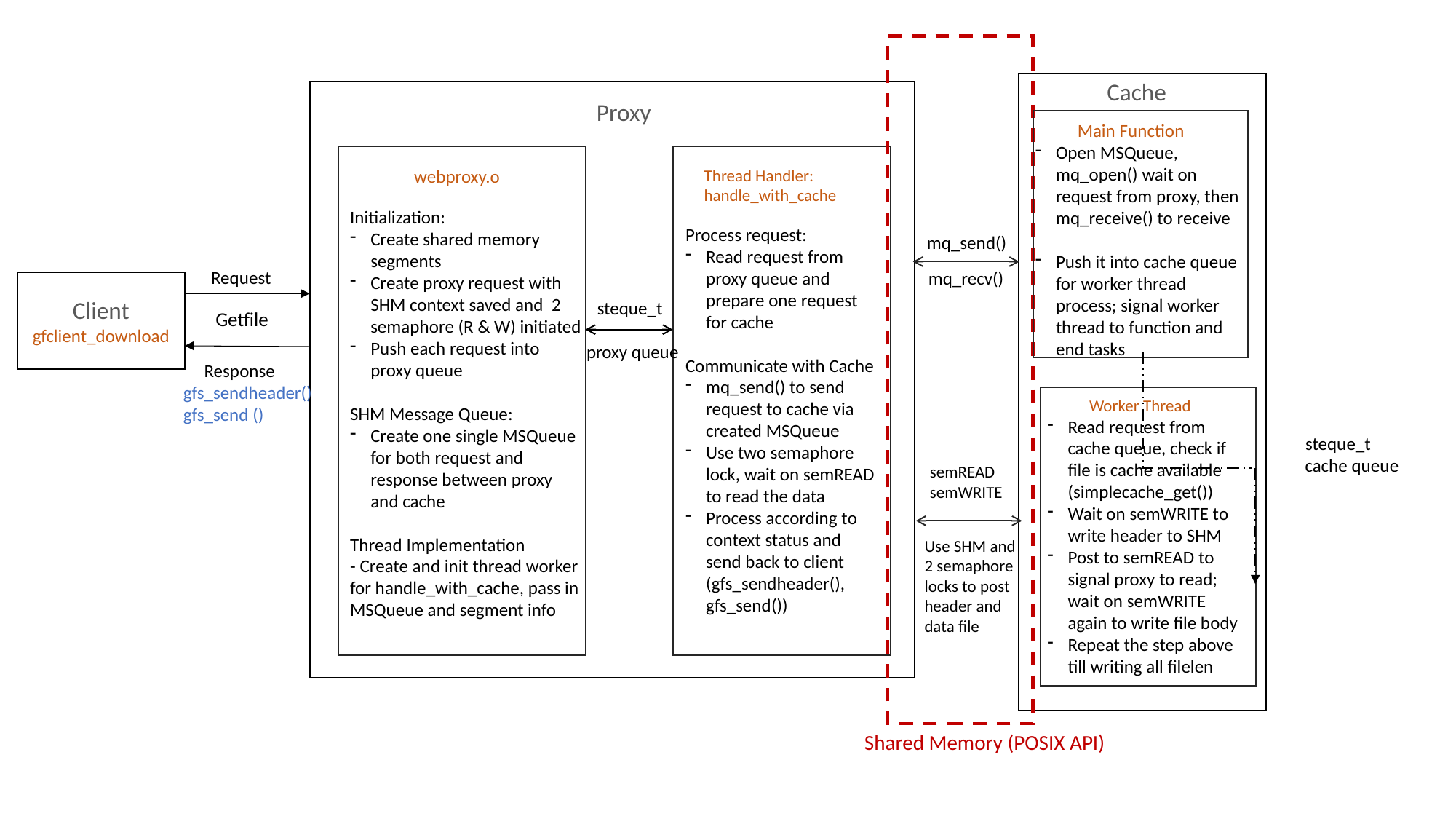

Cache

Proxy

           Main Function
Open MSQueue, mq_open() wait on request from proxy, then mq_receive() to receive

Push it into cache queue for worker thread process; signal worker thread to function and end tasks

webproxy.o
Thread Handler: handle_with_cache
Initialization:
Create shared memory segments
Create proxy request with SHM context saved and  2 semaphore (R & W) initiated
Push each request into proxy queue

SHM Message Queue:
Create one single MSQueue for both request and response between proxy and cache

Thread Implementation
- Create and init thread worker for handle_with_cache, pass in MSQueue and segment info

Process request:
Read request from proxy queue and prepare one request for cache

Communicate with Cache
mq_send() to send request to cache via created MSQueue
Use two semaphore lock, wait on semREAD to read the data
Process according to context status and send back to client (gfs_sendheader(), gfs_send())

mq_send()
Request
mq_recv()
Client
gfclient_download
steque_t
Getfile
proxy queue
     Response
gfs_sendheader()
gfs_send ()

           Worker Thread
Read request from cache queue, check if file is cache available (simplecache_get())
Wait on semWRITE to write header to SHM
Post to semREAD to signal proxy to read; wait on semWRITE again to write file body
Repeat the step above till writing all filelen

steque_t
cache queue
semREAD
semWRITE
Use SHM and 2 semaphore locks to post header and data file
Shared Memory (POSIX API)